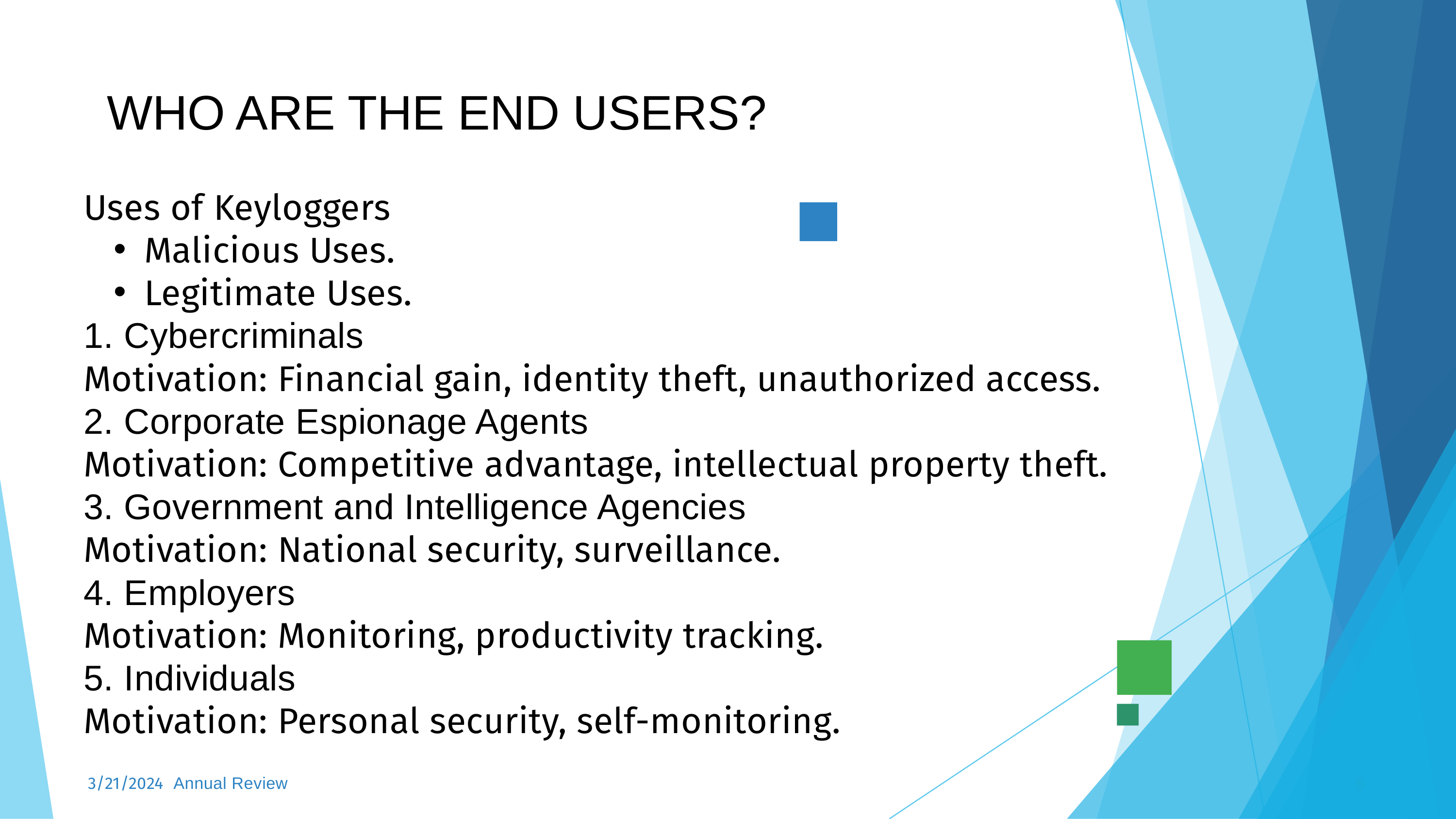

WHO ARE THE END USERS?
Uses of Keyloggers
Malicious Uses.
Legitimate Uses.
1. Cybercriminals
Motivation: Financial gain, identity theft, unauthorized access.
2. Corporate Espionage Agents
Motivation: Competitive advantage, intellectual property theft.
3. Government and Intelligence Agencies
Motivation: National security, surveillance.
4. Employers
Motivation: Monitoring, productivity tracking.
5. Individuals
Motivation: Personal security, self-monitoring.

3/21/2024  Annual Review
6